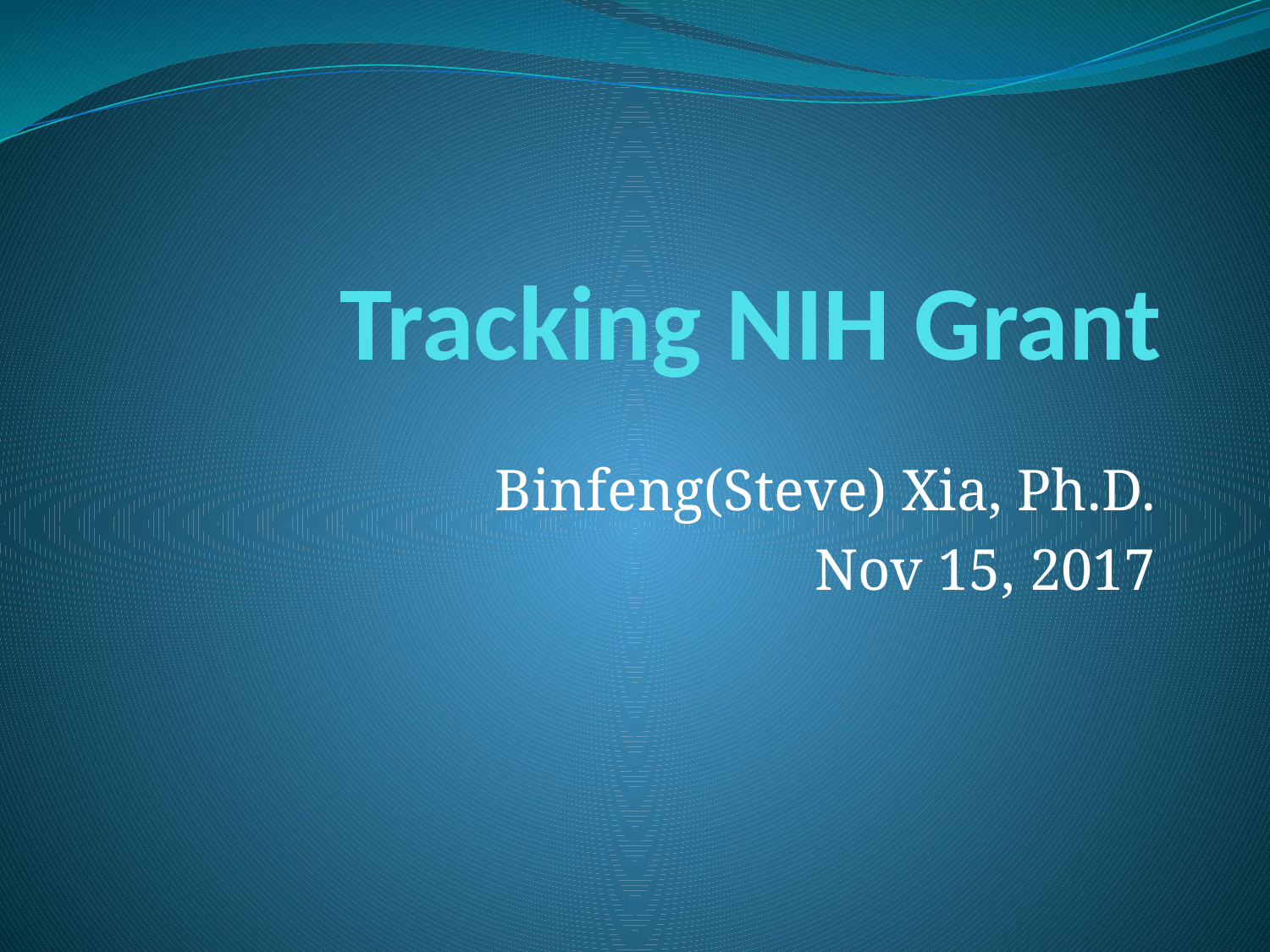

# Tracking NIH Grant
Binfeng(Steve) Xia, Ph.D.
Nov 15, 2017